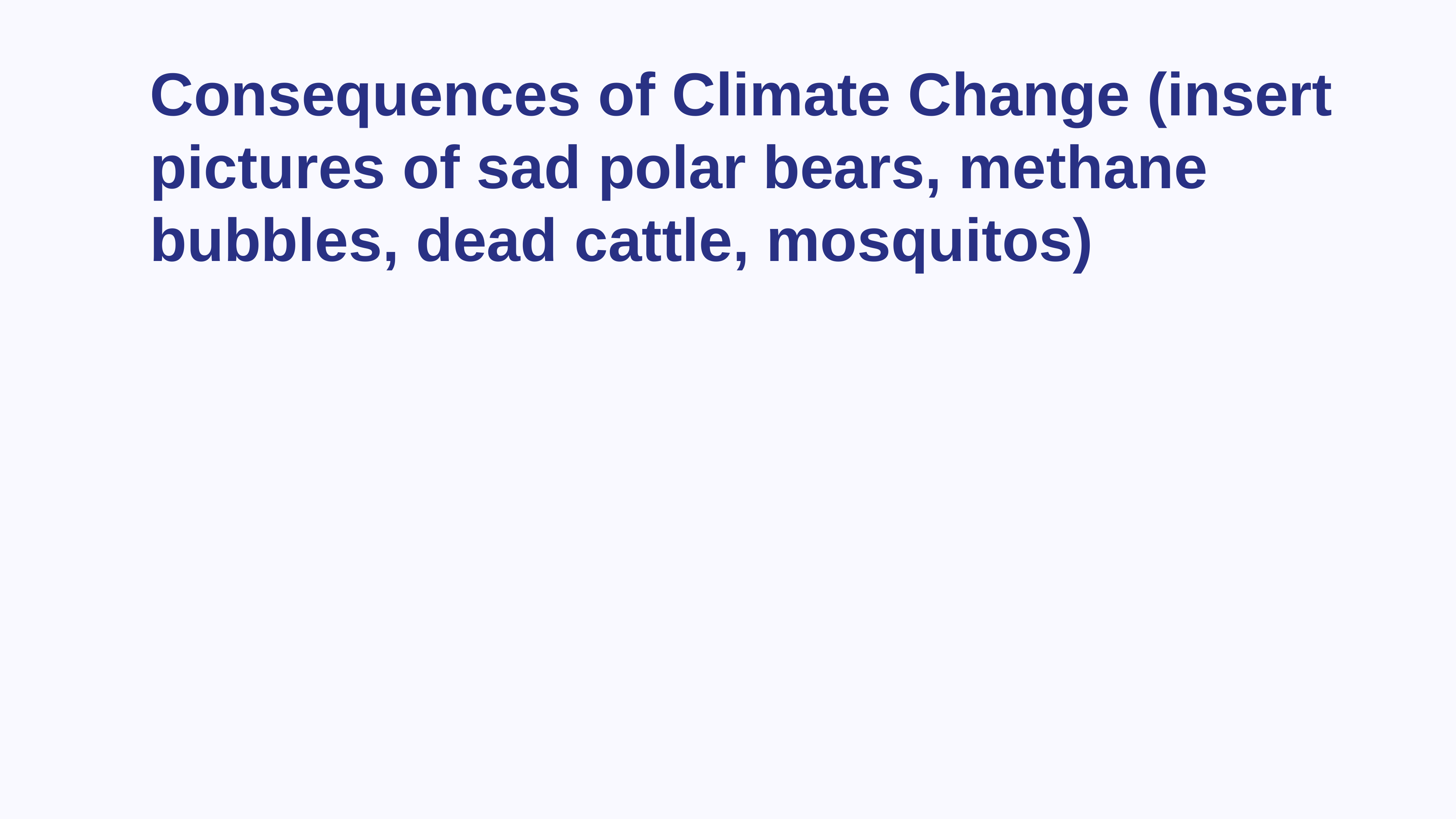

Consequences of Climate Change (insert pictures of sad polar bears, methane bubbles, dead cattle, mosquitos)